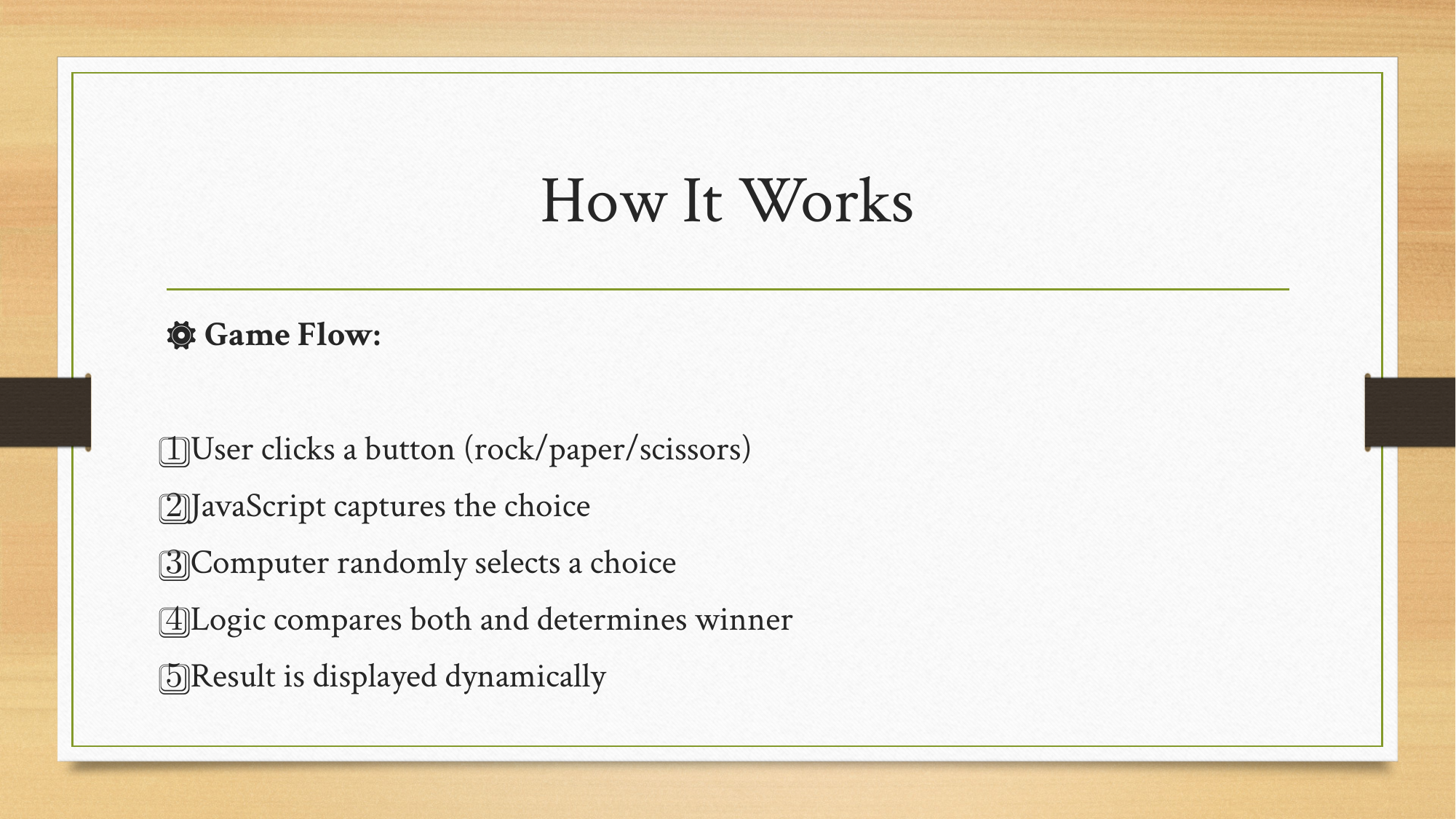

# How It Works
⚙️ Game Flow:

1️⃣ User clicks a button (rock/paper/scissors)
2️⃣ JavaScript captures the choice
3️⃣ Computer randomly selects a choice
4️⃣ Logic compares both and determines winner
5️⃣ Result is displayed dynamically